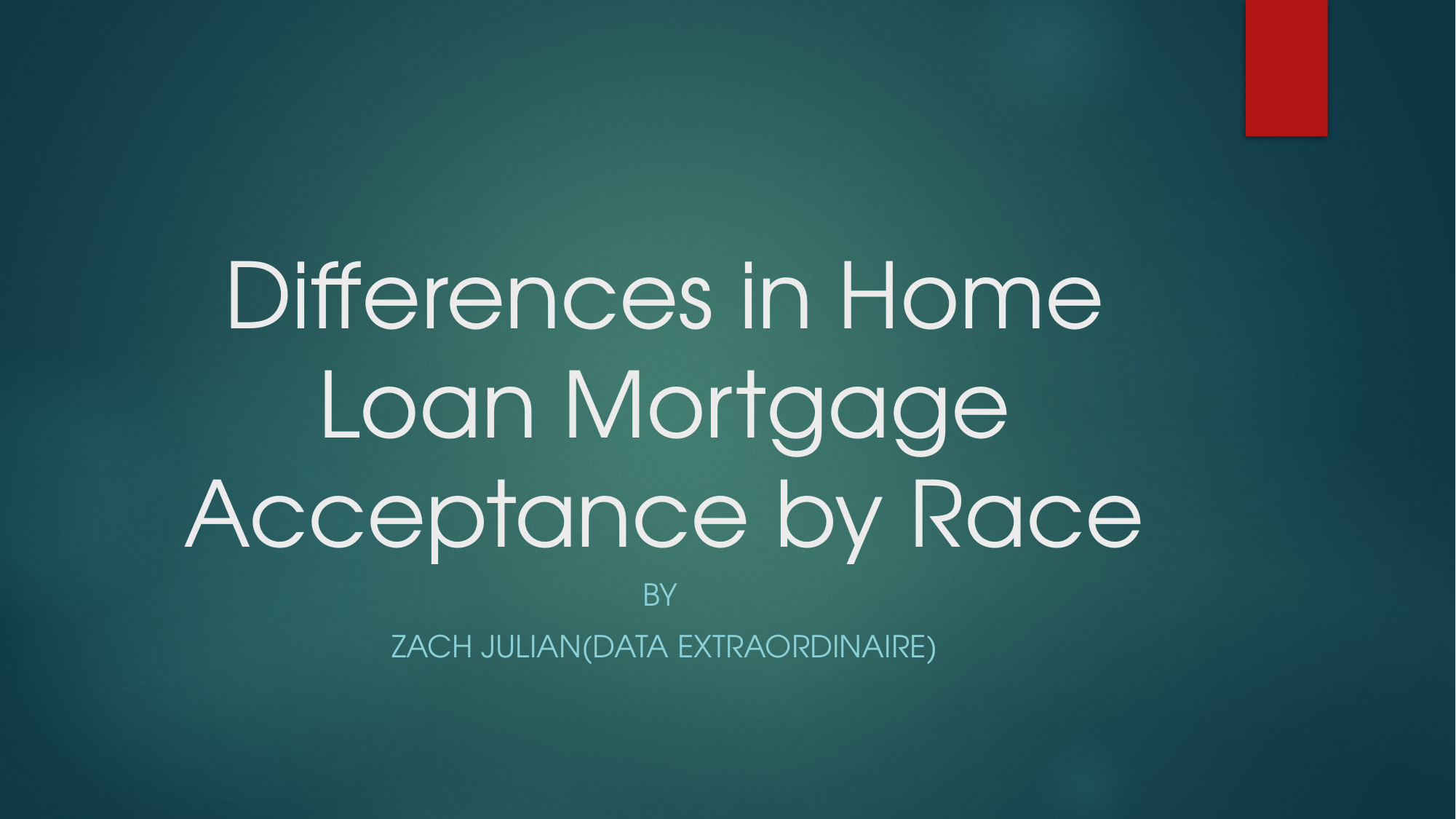

# Differences in Home Loan Mortgage Acceptance by Race
By
Zach Julian(Data extraordinaire)